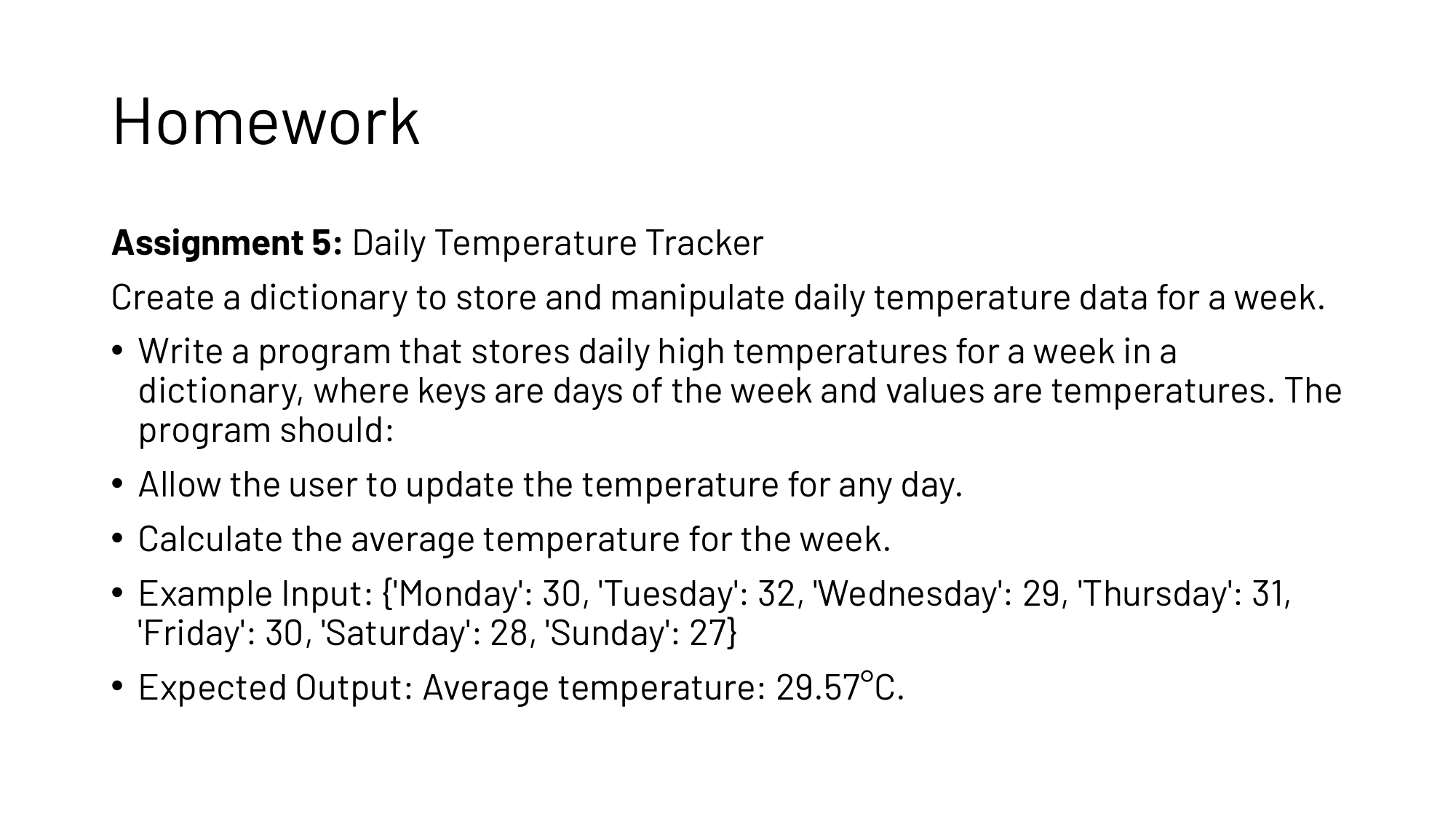

# Homework
Assignment 5: Daily Temperature Tracker
Create a dictionary to store and manipulate daily temperature data for a week.
Write a program that stores daily high temperatures for a week in a dictionary, where keys are days of the week and values are temperatures. The program should:
Allow the user to update the temperature for any day.
Calculate the average temperature for the week.
Example Input: {'Monday': 30, 'Tuesday': 32, 'Wednesday': 29, 'Thursday': 31, 'Friday': 30, 'Saturday': 28, 'Sunday': 27}
Expected Output: Average temperature: 29.57°C.